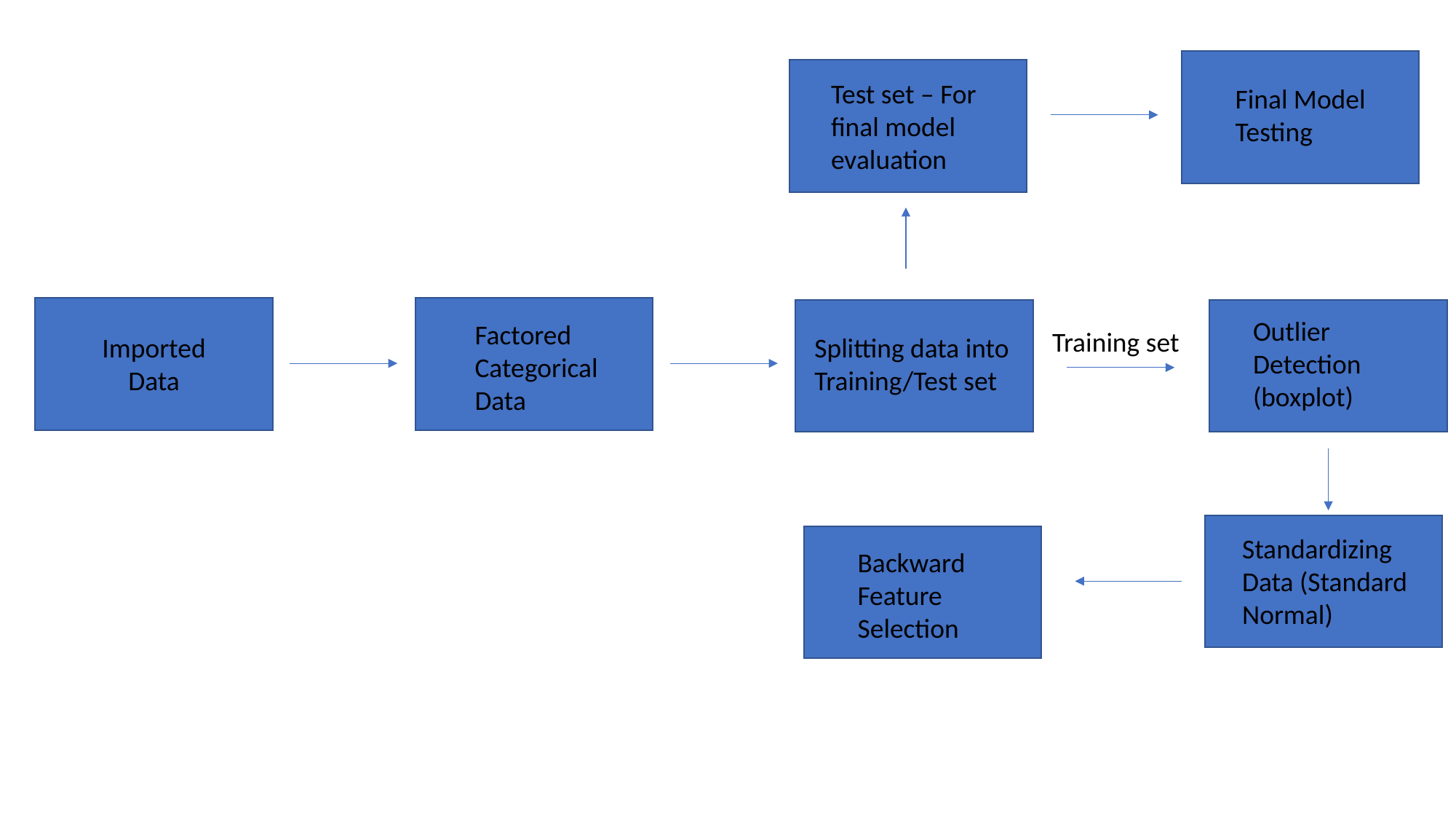

Test set – For final model evaluation
Final Model Testing

Outlier Detection (boxplot)
Factored Categorical Data
Training set
Splitting data into Training/Test set
Imported Data

Standardizing
Data (Standard Normal)
Backward Feature Selection